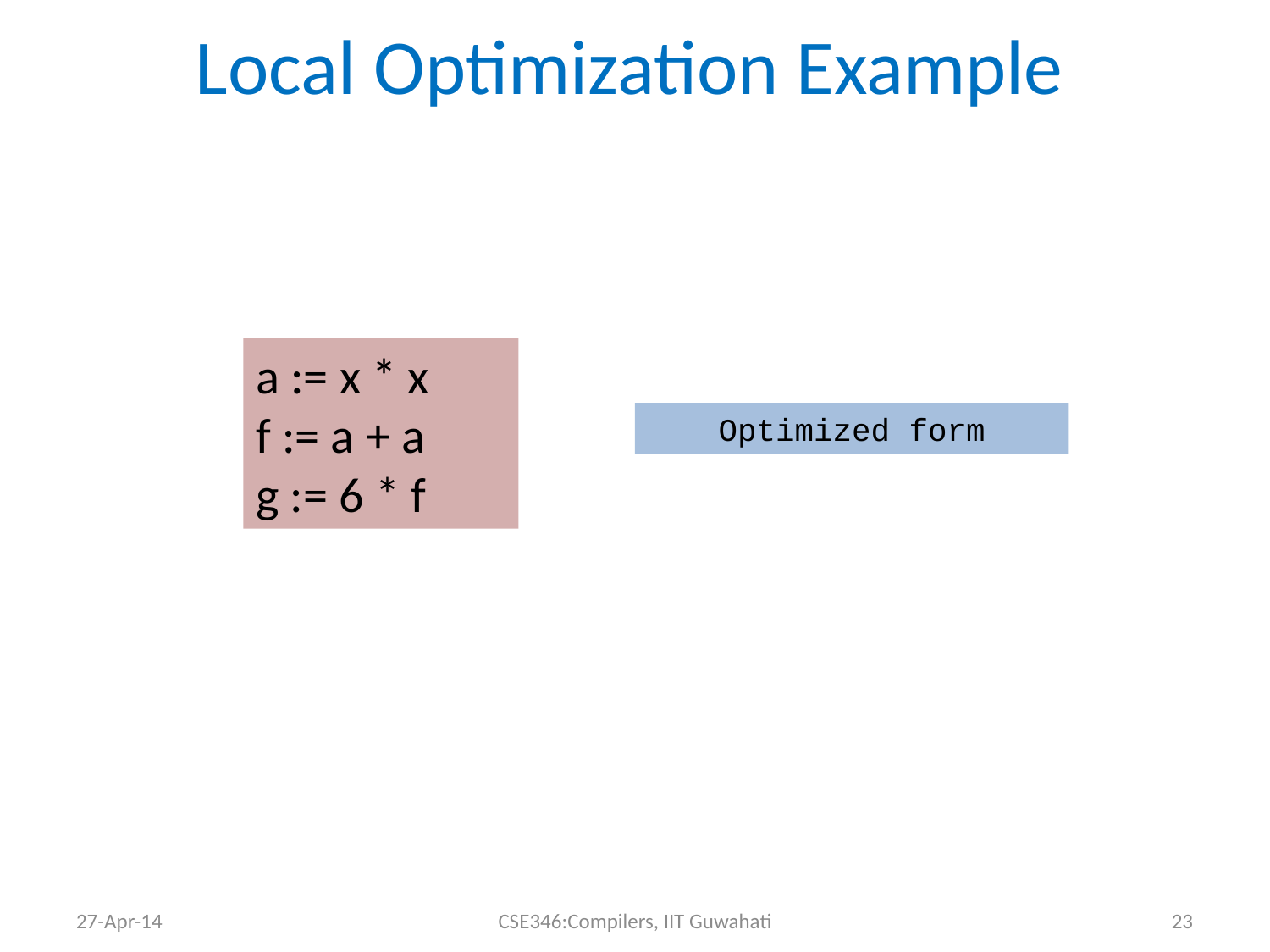

Local Optimization Example
a := x * x
f := a + a
g := 6 * f
Optimized form
27-Apr-14
CSE346:Compilers, IIT Guwahati
23